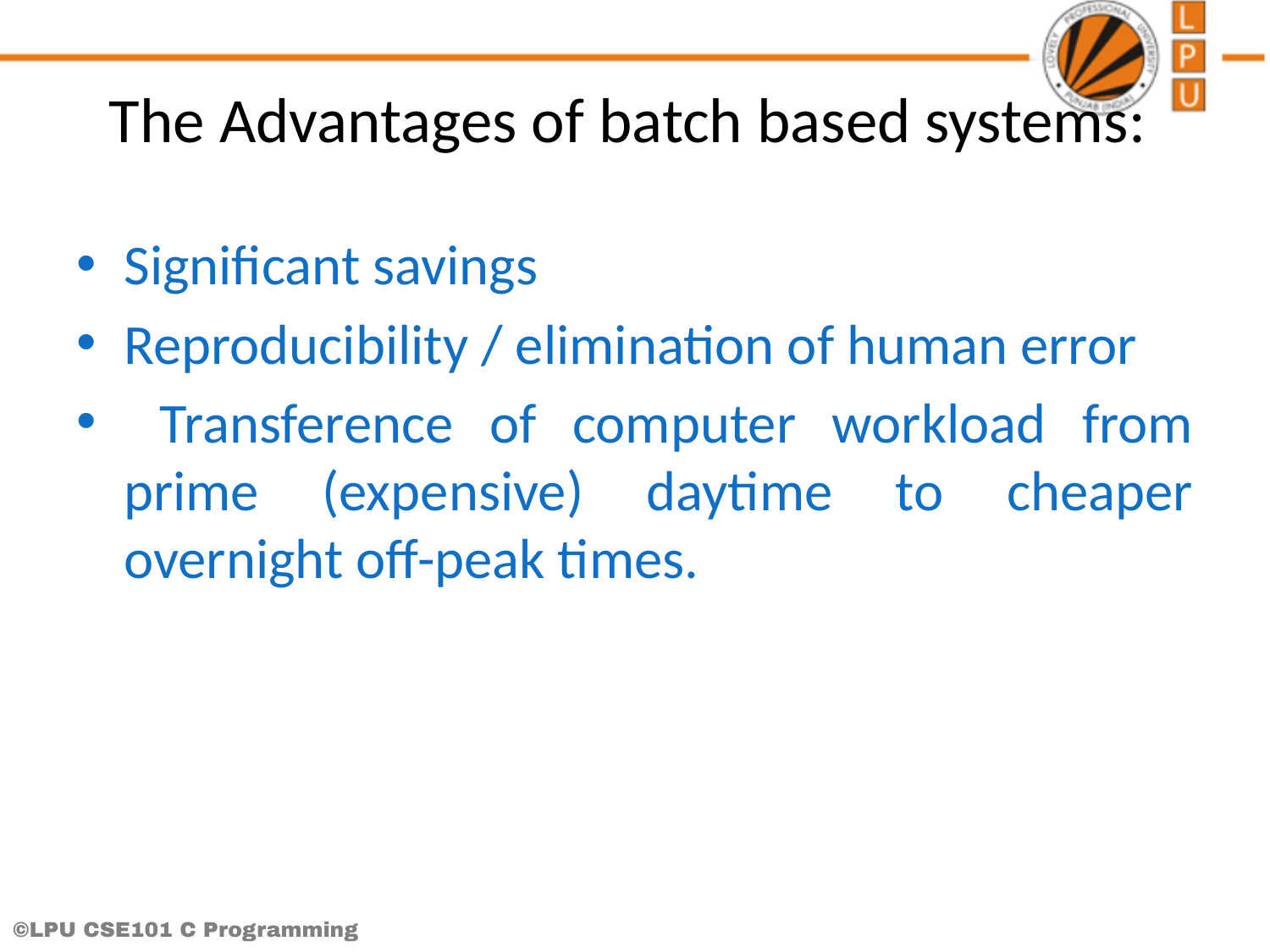

# The Advantages of batch based systems:
Significant savings
Reproducibility / elimination of human error
 Transference of computer workload from prime (expensive) daytime to cheaper overnight off-peak times.